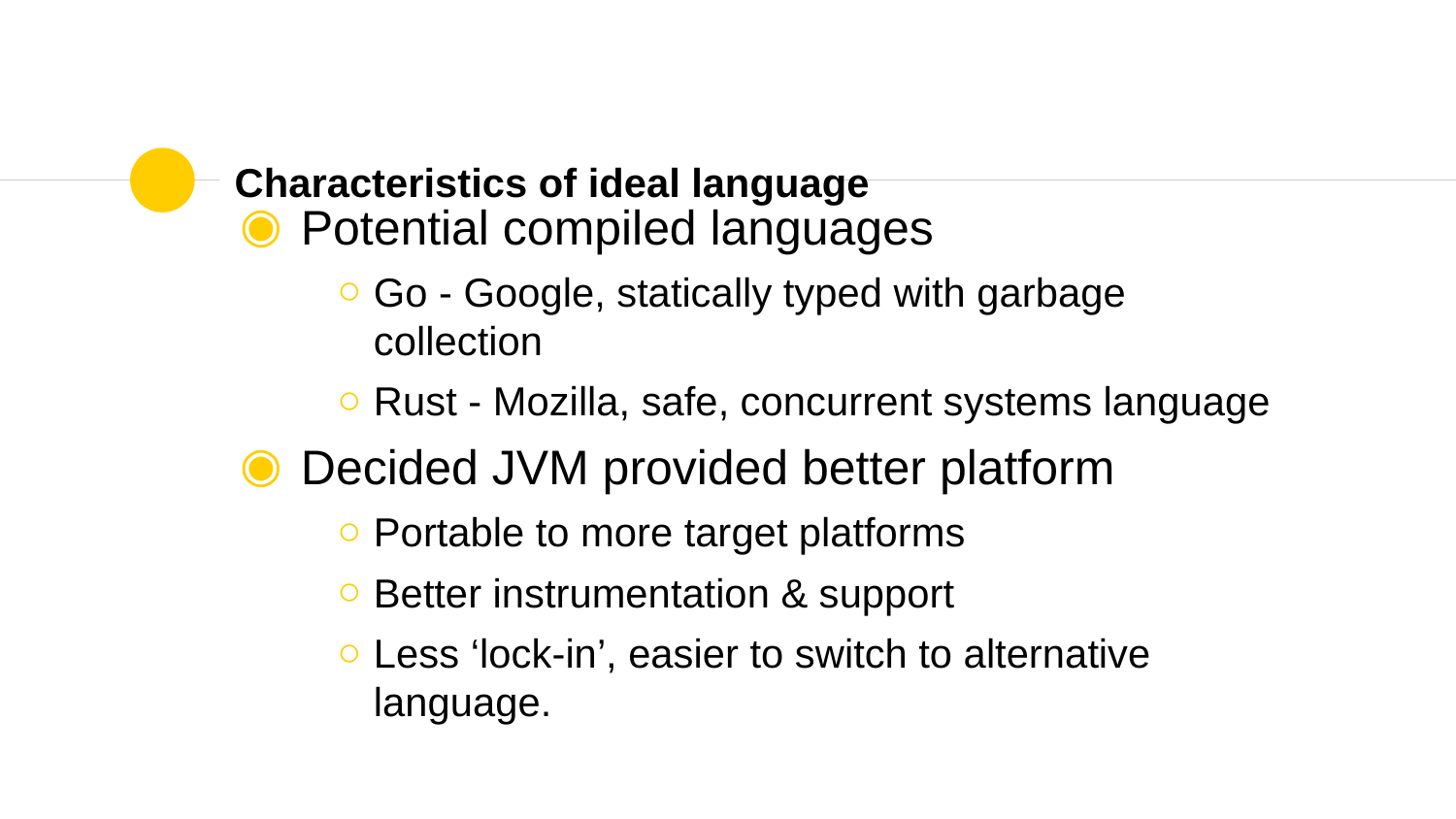

# Characteristics of ideal language
Potential compiled languages
Go - Google, statically typed with garbage collection
Rust - Mozilla, safe, concurrent systems language
Decided JVM provided better platform
Portable to more target platforms
Better instrumentation & support
Less ‘lock-in’, easier to switch to alternative language.